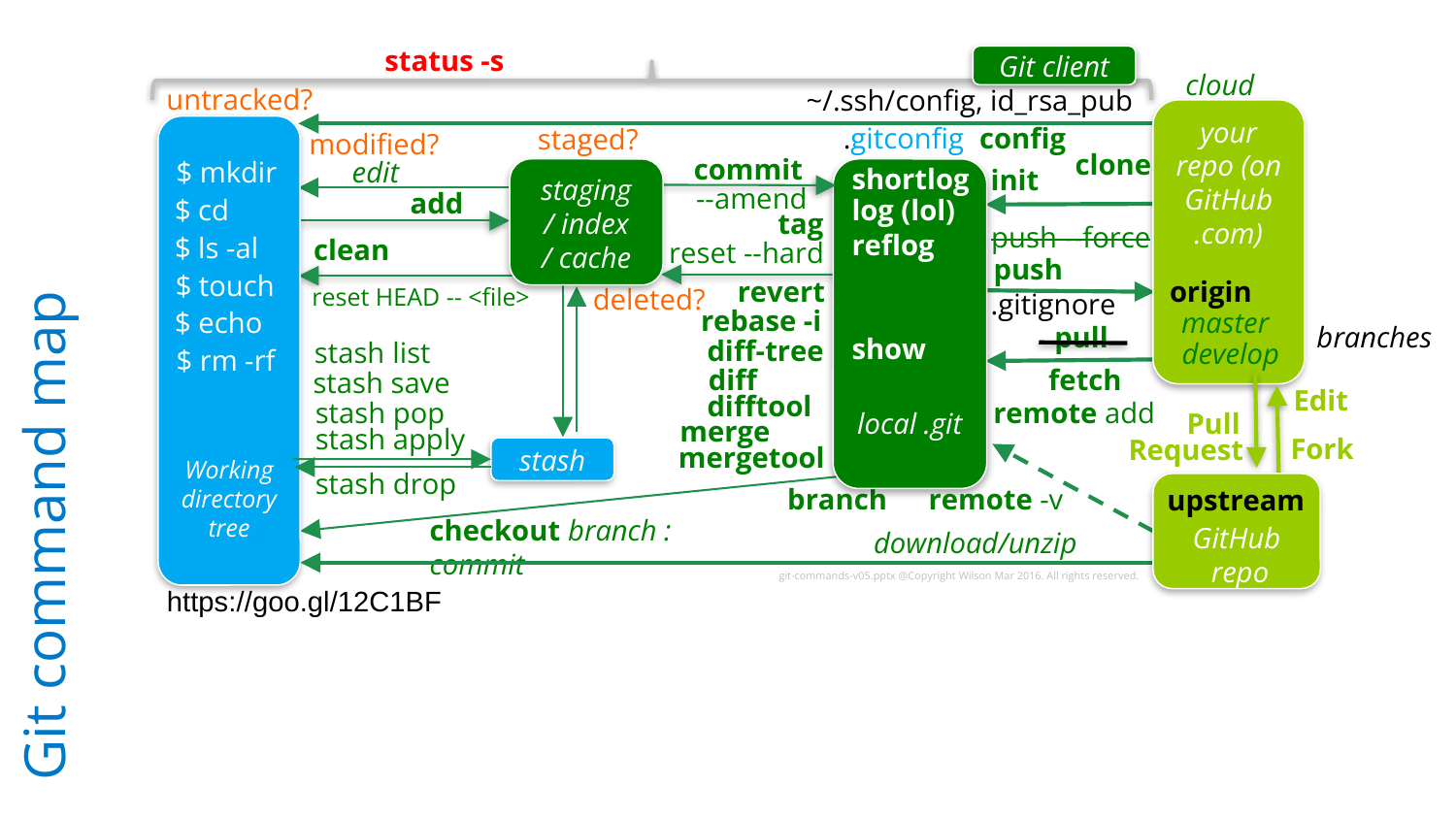

status -s
Git client
cloud
untracked?
~/.ssh/config, id_rsa_pub
your
repo (on
GitHub
.com)

config
.gitconfig
staged?

Working directory
tree

modified?
clone
commit
$ mkdir
edit
shortlog
init
local .git

staging
/ index
/ cache
--amend
add
log (lol)
$ cd
tag
push --force
reflog
$ ls -al
clean
reset --hard
push
$ touch
revert
origin
deleted?
reset HEAD -- <file>
.gitignore
rebase -i
$ echo
master
branches
pull
show
diff-tree
stash list
develop
$ rm -rf
merge
fetch
diff
stash save
# Git command map
Edit
difftool
stash pop
remote add
Pull
merge
stash apply
Fork
Request
mergetool
stash
stash drop
GitHub
 repo

branch
remote -v
upstream
checkout branch : commit
download/unzip
git-commands-v05.pptx @Copyright Wilson Mar 2016. All rights reserved.
https://goo.gl/12C1BF